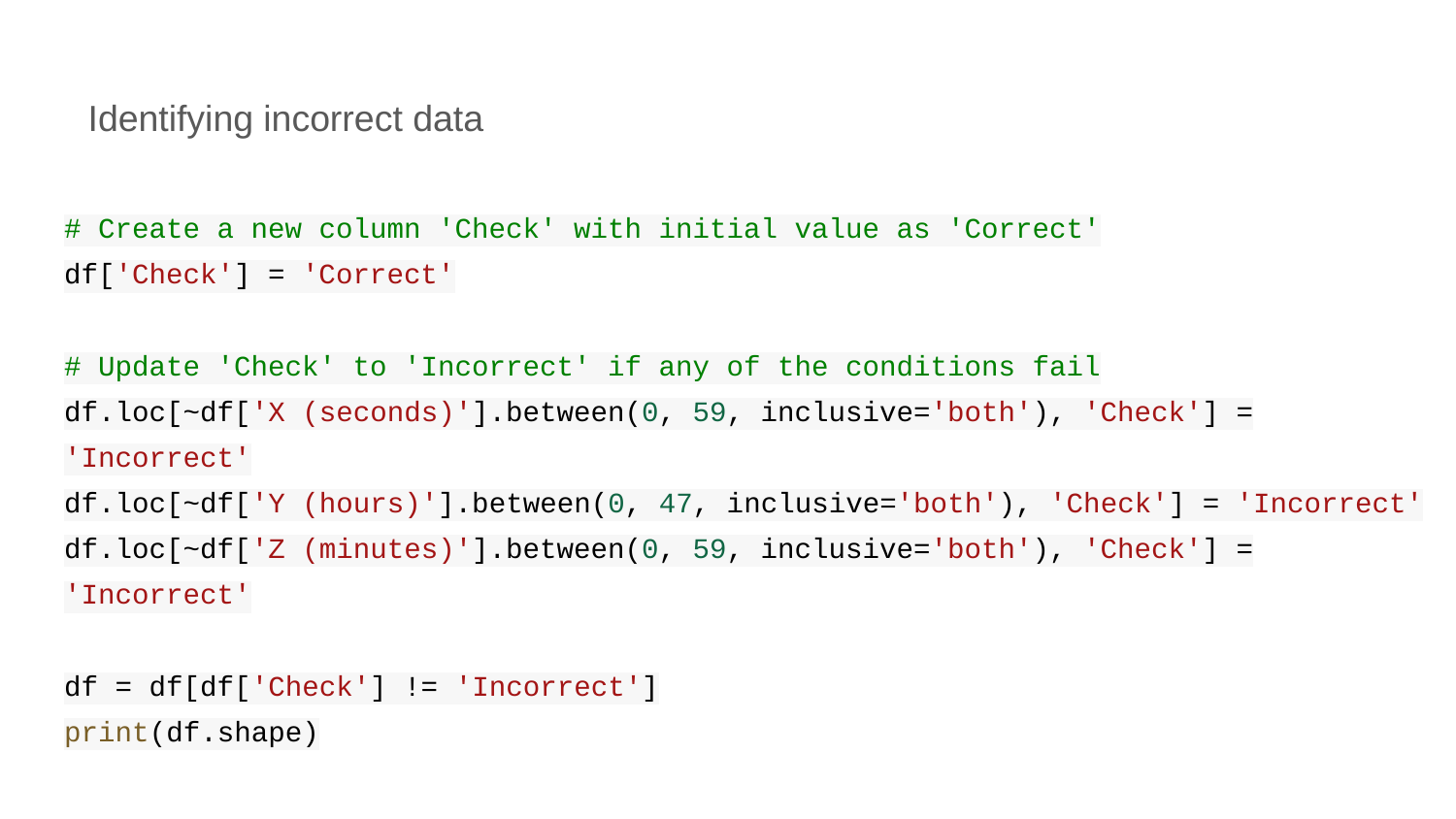

Identifying incorrect data
# Create a new column 'Check' with initial value as 'Correct'
df['Check'] = 'Correct'

# Update 'Check' to 'Incorrect' if any of the conditions fail
df.loc[~df['X (seconds)'].between(0, 59, inclusive='both'), 'Check'] = 'Incorrect'
df.loc[~df['Y (hours)'].between(0, 47, inclusive='both'), 'Check'] = 'Incorrect'
df.loc[~df['Z (minutes)'].between(0, 59, inclusive='both'), 'Check'] = 'Incorrect'

df = df[df['Check'] != 'Incorrect']
print(df.shape)